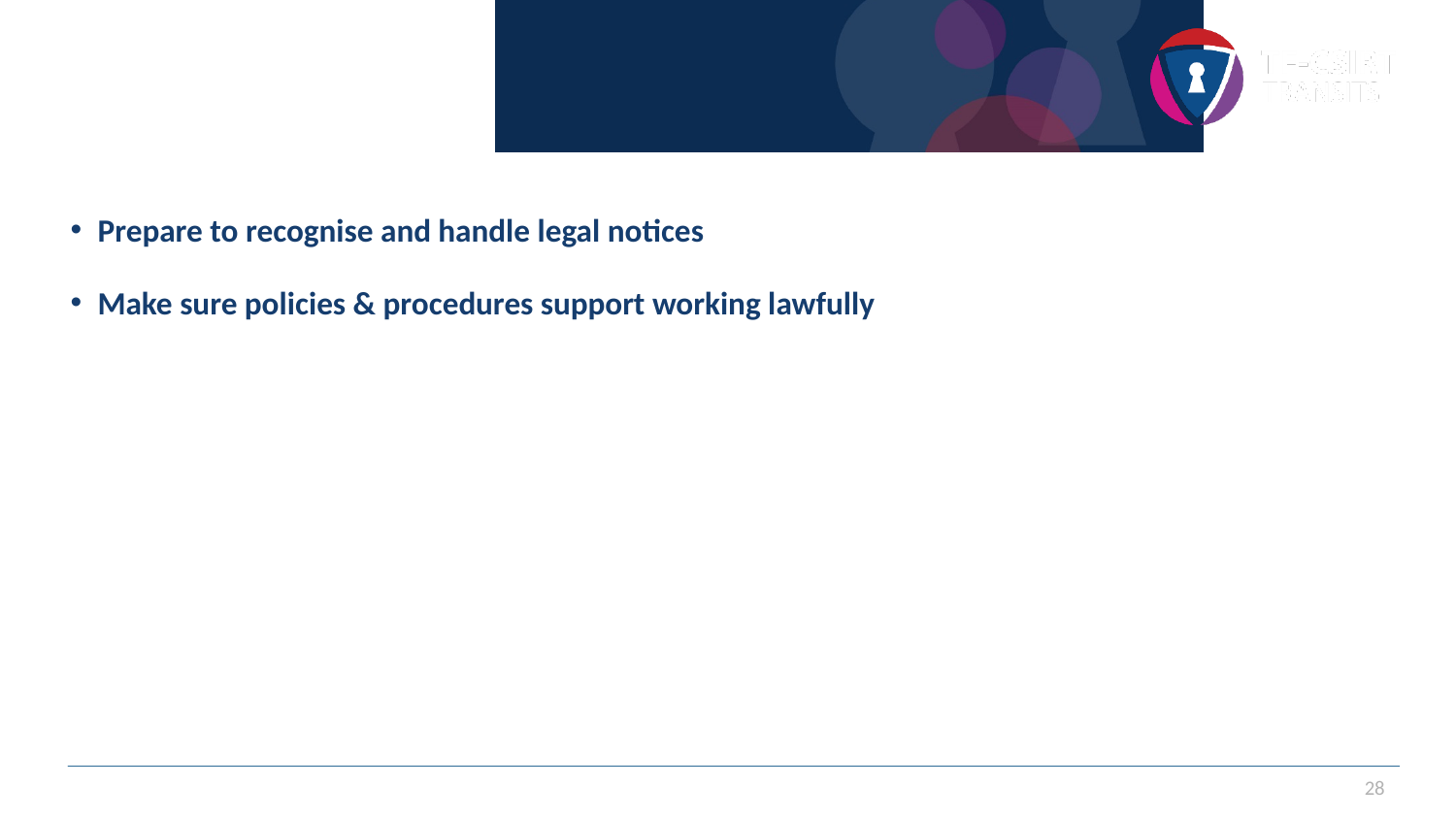

# Where to start at home
Prepare to recognise and handle legal notices
Make sure policies & procedures support working lawfully

28